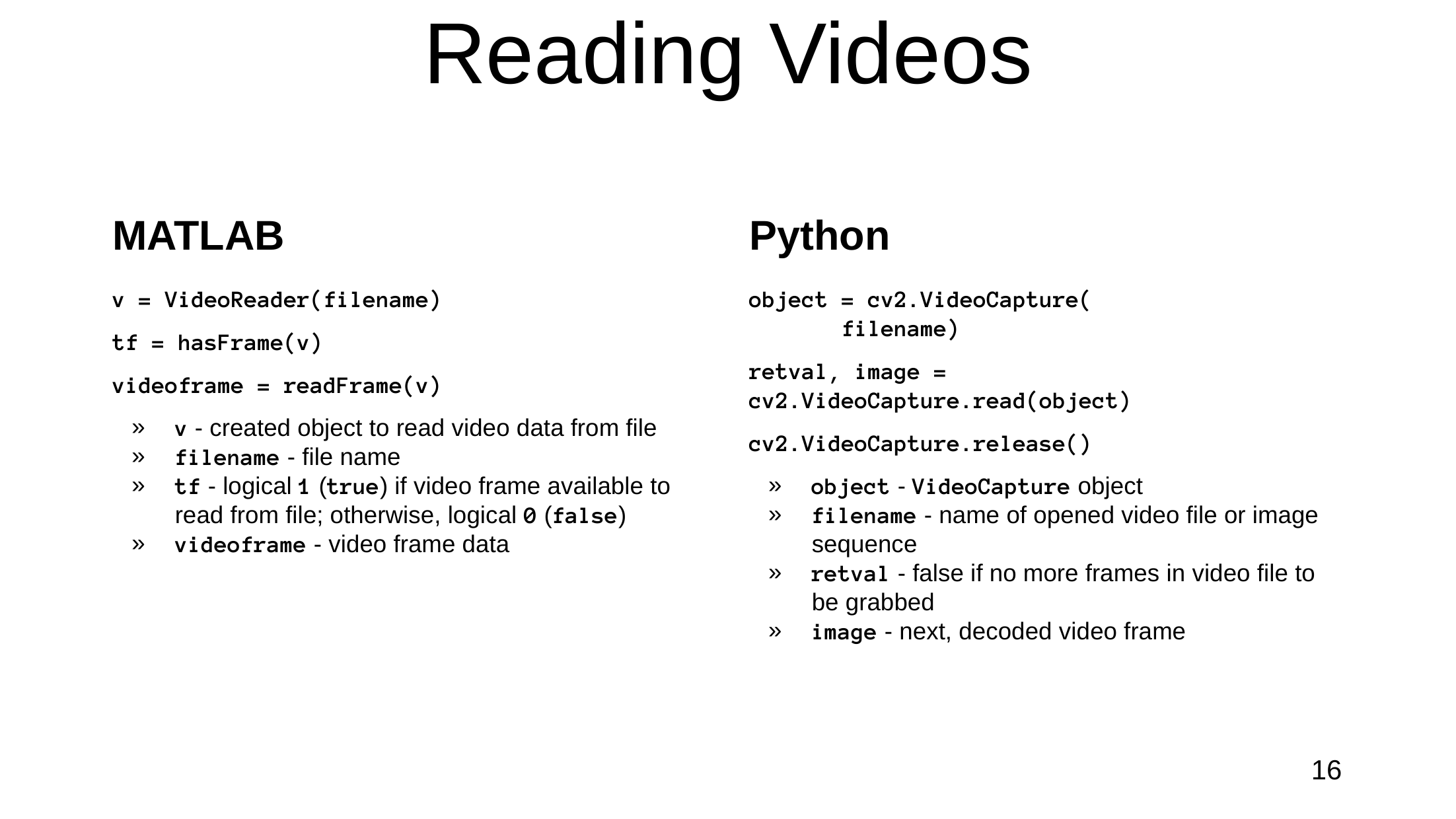

# Reading Videos
MATLAB
Python
v = VideoReader(filename)
tf = hasFrame(v)
videoframe = readFrame(v)
v - created object to read video data from file
filename - file name
tf - logical 1 (true) if video frame available to read from file; otherwise, logical 0 (false)
videoframe - video frame data
object = cv2.VideoCapture(
       filename)
retval, image = cv2.VideoCapture.read(object)
cv2.VideoCapture.release()
object - VideoCapture object
filename - name of opened video file or image sequence
retval - false if no more frames in video file to be grabbed
image - next, decoded video frame
16